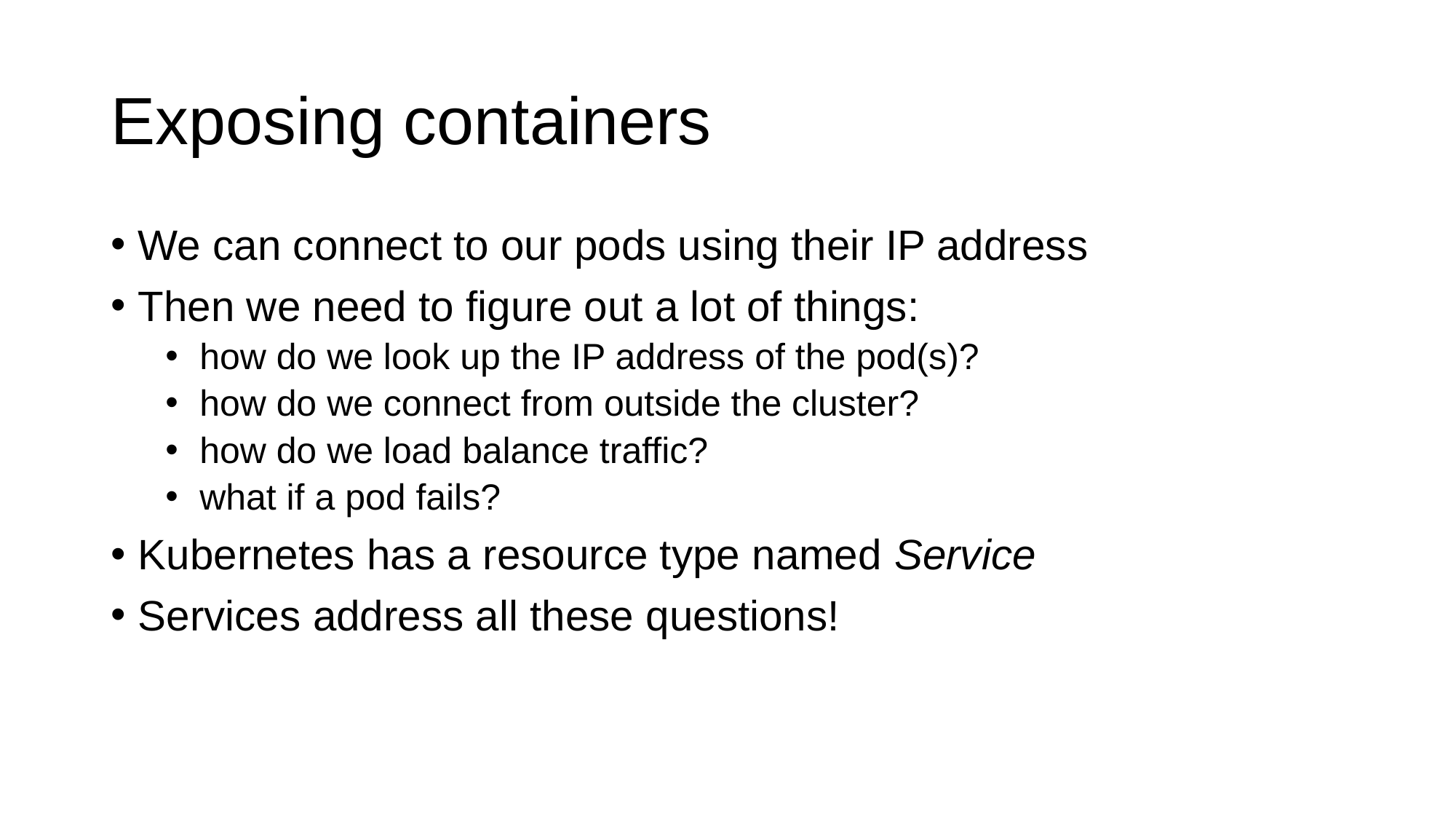

# Exposing containers
We can connect to our pods using their IP address
Then we need to figure out a lot of things:
how do we look up the IP address of the pod(s)?
how do we connect from outside the cluster?
how do we load balance traffic?
what if a pod fails?
Kubernetes has a resource type named Service
Services address all these questions!